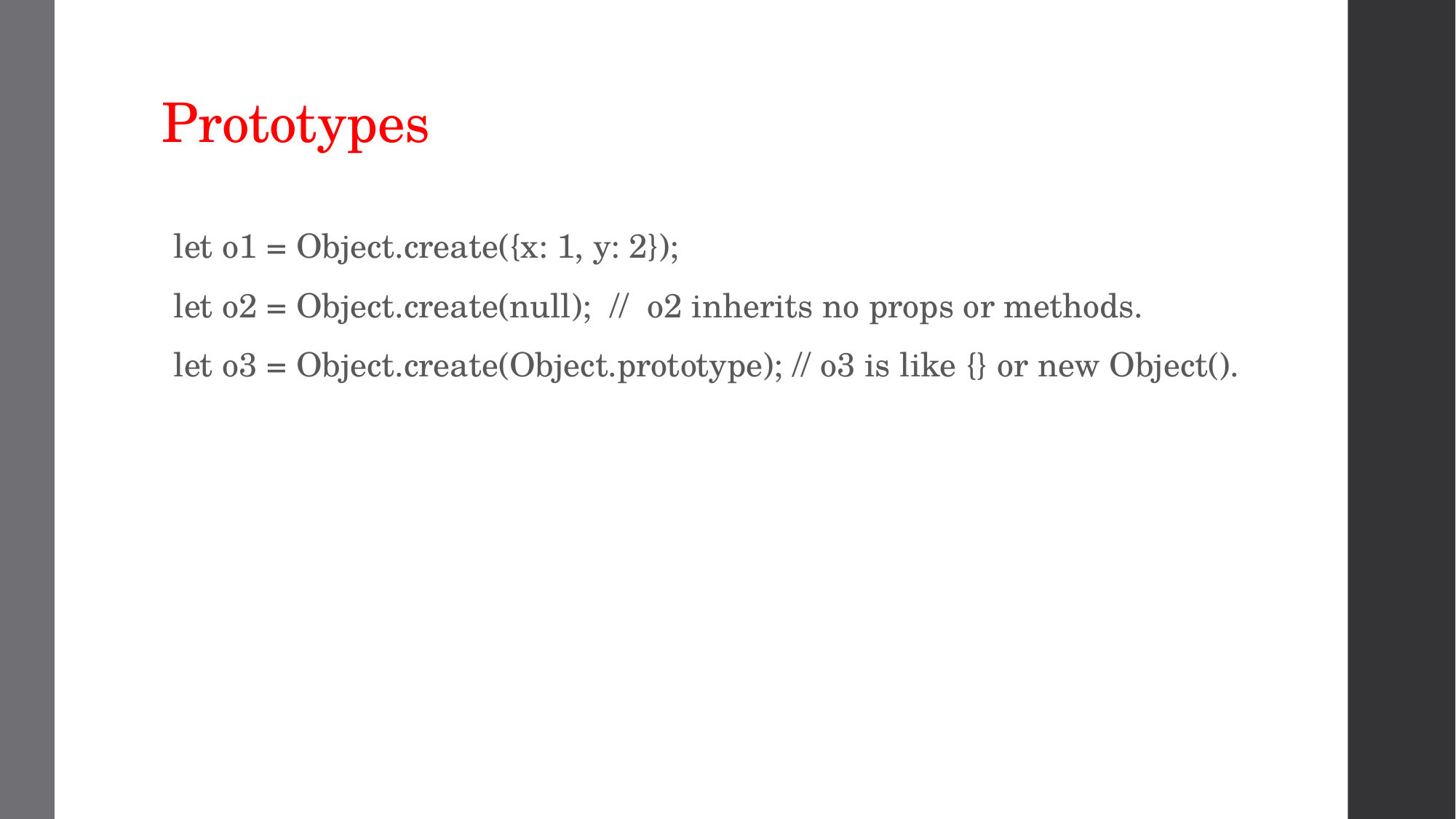

# Prototypes
let o1 = Object.create({x: 1, y: 2});
let o2 = Object.create(null);  //  o2 inherits no props or methods.
let o3 = Object.create(Object.prototype); // o3 is like {} or new Object().